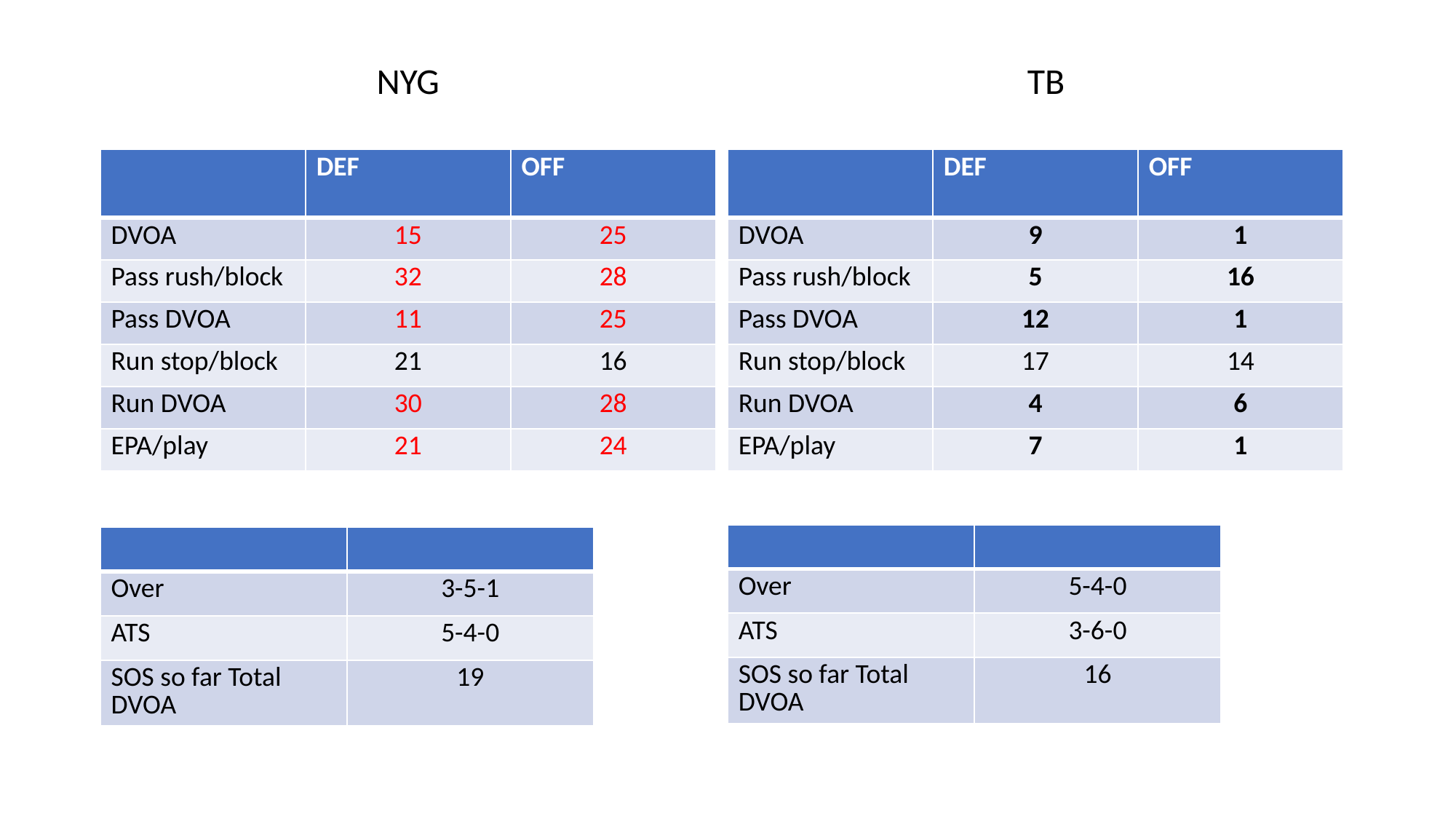

NYG
TB
|  | DEF | OFF |
| --- | --- | --- |
| DVOA | 15 | 25 |
| Pass rush/block | 32 | 28 |
| Pass DVOA | 11 | 25 |
| Run stop/block | 21 | 16 |
| Run DVOA | 30 | 28 |
| EPA/play | 21 | 24 |
|  | DEF | OFF |
| --- | --- | --- |
| DVOA | 9 | 1 |
| Pass rush/block | 5 | 16 |
| Pass DVOA | 12 | 1 |
| Run stop/block | 17 | 14 |
| Run DVOA | 4 | 6 |
| EPA/play | 7 | 1 |
|  |  |
| --- | --- |
| Over | 5-4-0 |
| ATS | 3-6-0 |
| SOS so far Total DVOA | 16 |
|  |  |
| --- | --- |
| Over | 3-5-1 |
| ATS | 5-4-0 |
| SOS so far Total DVOA | 19 |